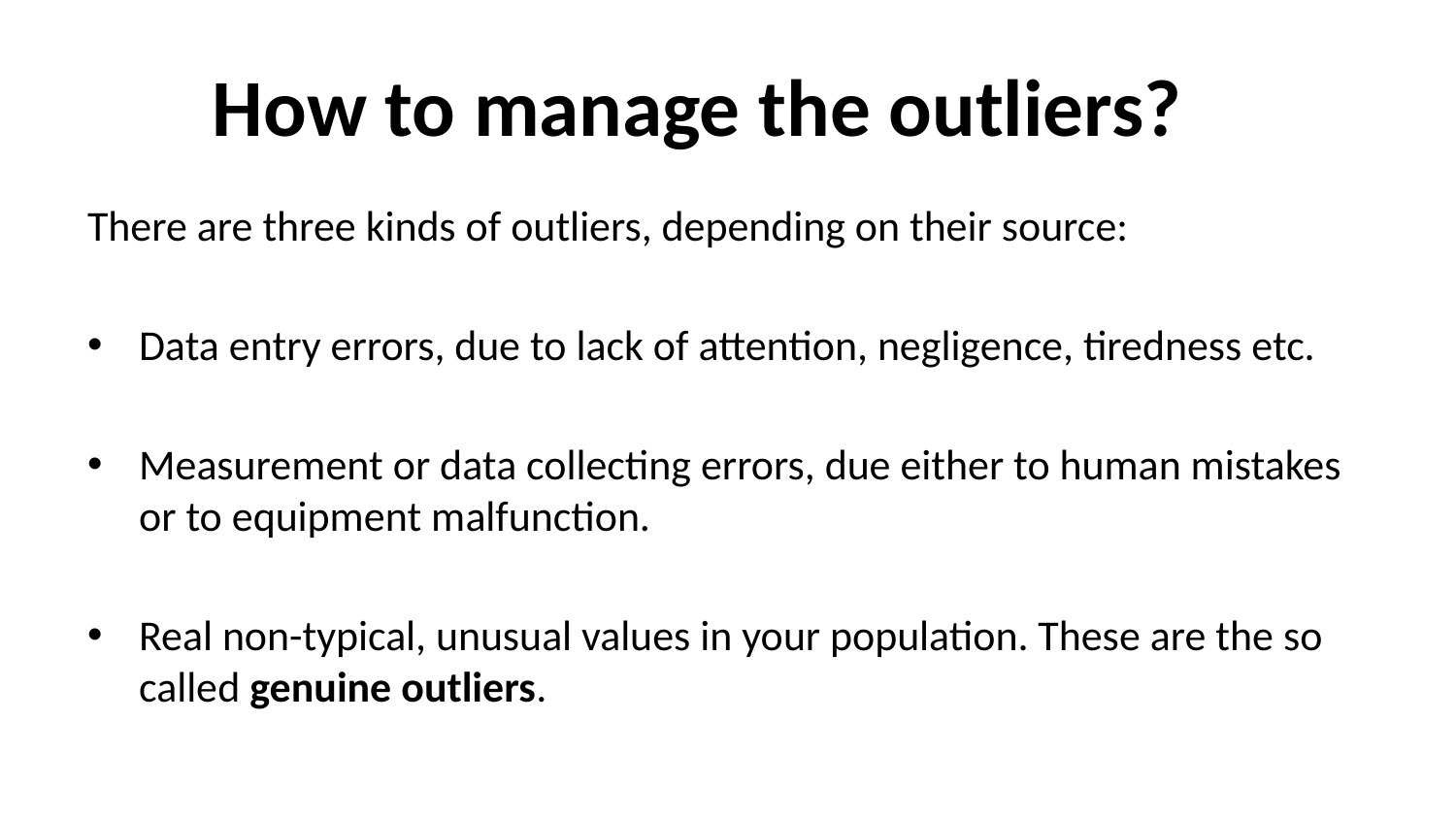

# How to manage the outliers?…
There are three kinds of outliers, depending on their source:

Data entry errors, due to lack of attention, negligence, tiredness etc.

Measurement or data collecting errors, due either to human mistakes or to equipment malfunction.

Real non-typical, unusual values in your population. These are the so called genuine outliers.